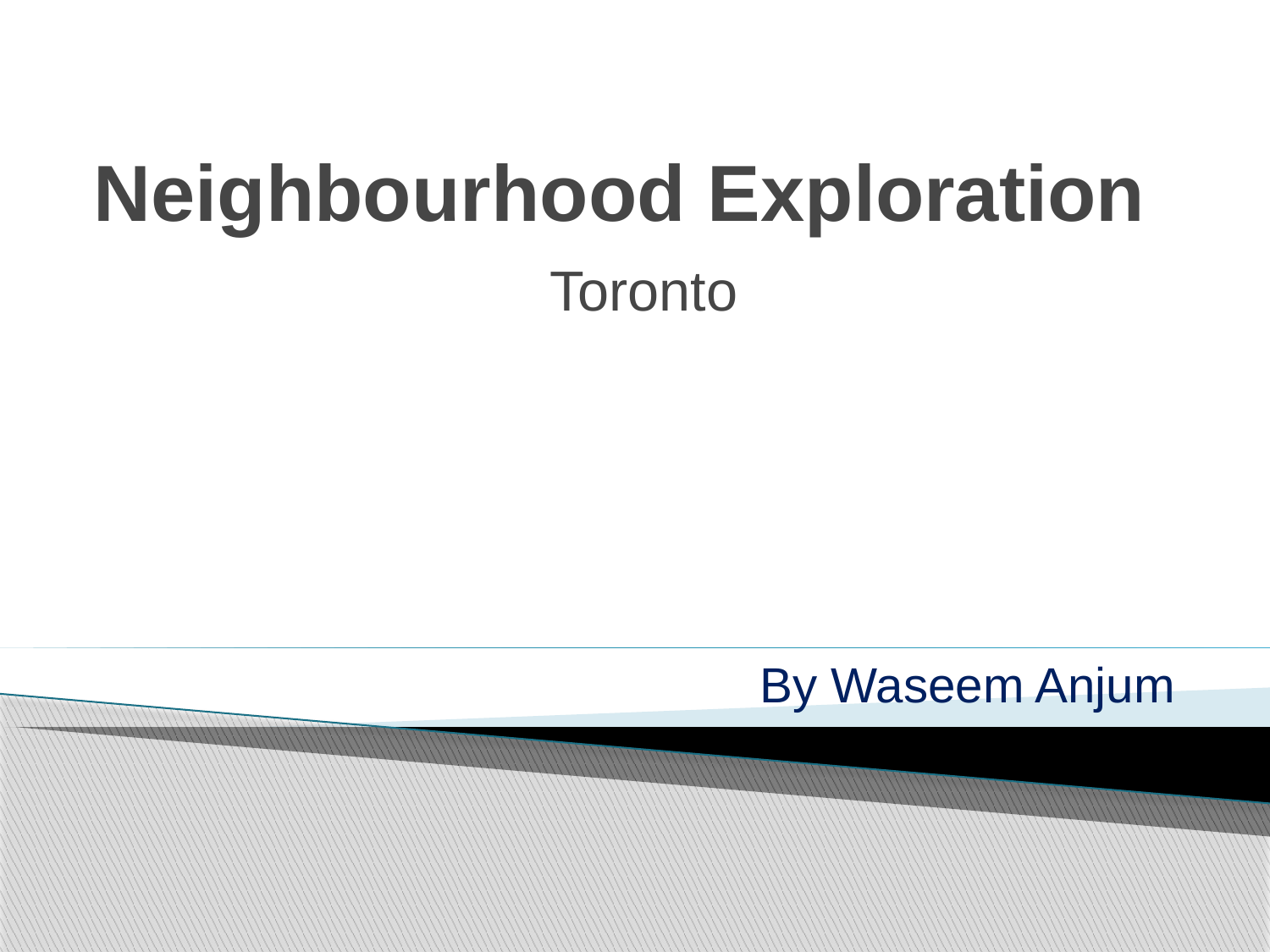

# Neighbourhood Exploration
Toronto

By Waseem Anjum